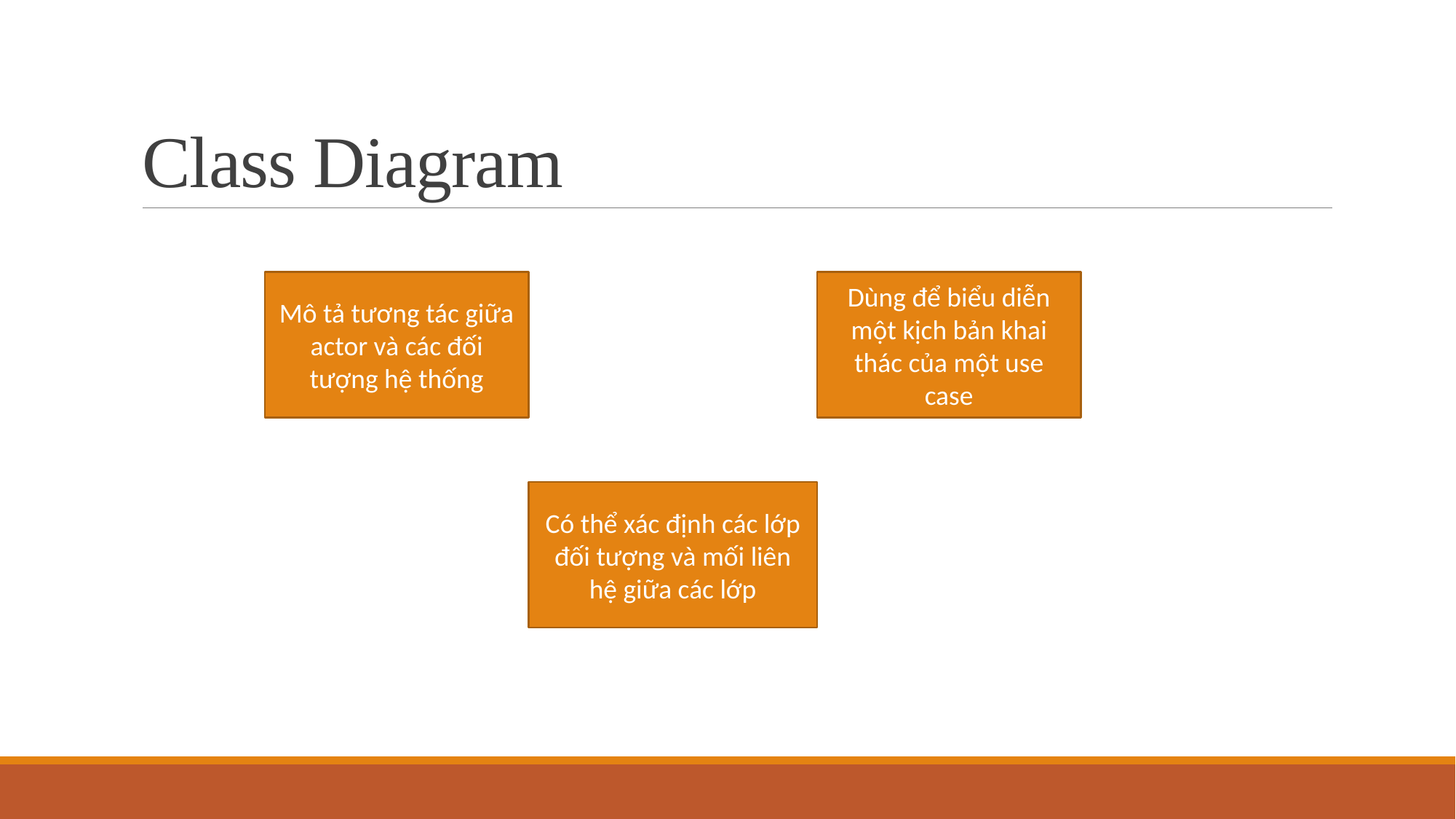

# Class Diagram
Mô tả tương tác giữa actor và các đối tượng hệ thống
Dùng để biểu diễn một kịch bản khai thác của một use case
Có thể xác định các lớp đối tượng và mối liên hệ giữa các lớp